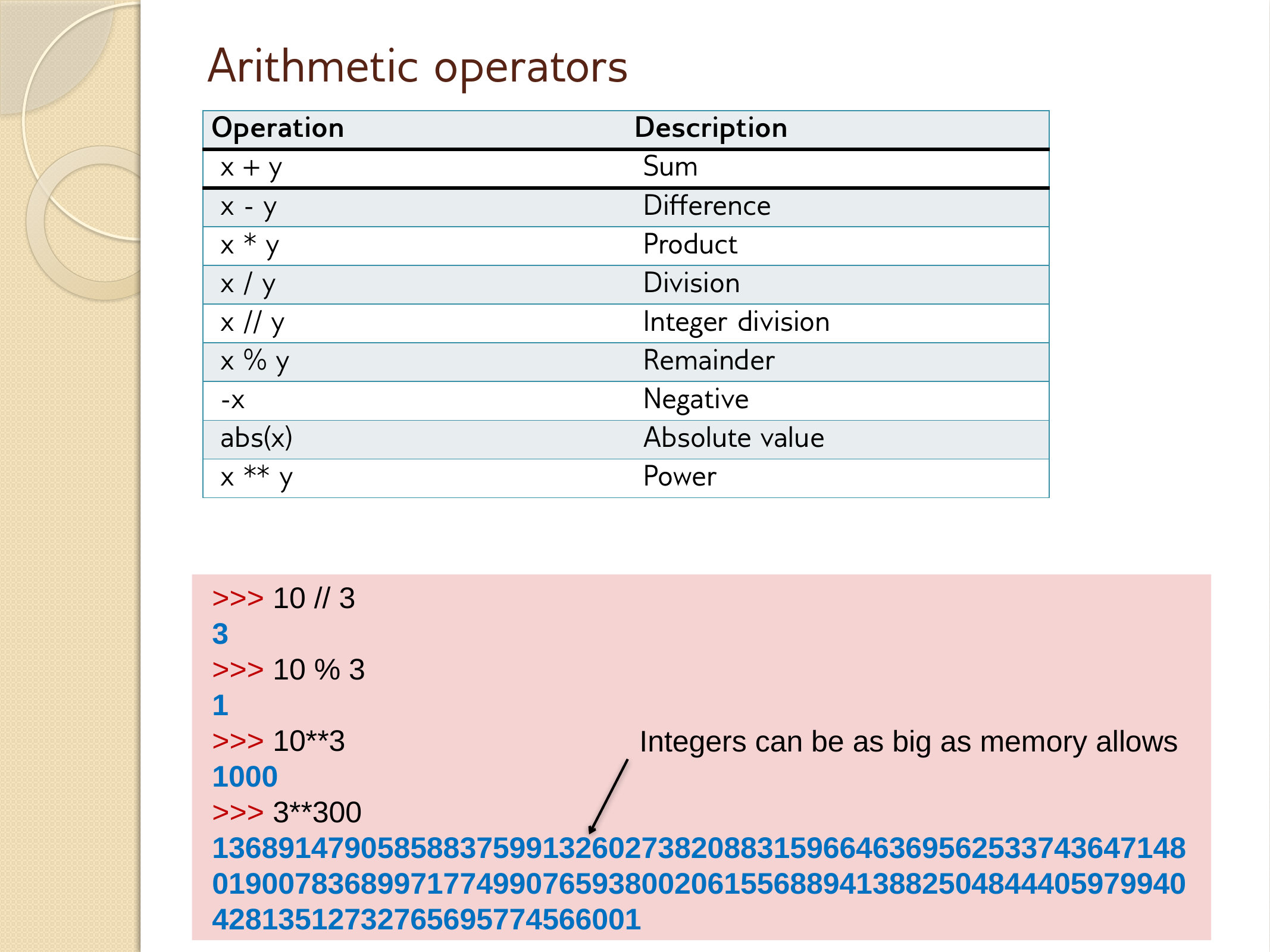

# Arithmetic operators
| Operation | Description |
| --- | --- |
| x + y | Sum |
| x - y | Difference |
| x \* y | Product |
| x / y | Division |
| x // y | Integer division |
| x % y | Remainder |
| -x | Negative |
| abs(x) | Absolute value |
| x \*\* y | Power |
>>> 10 // 3
3
>>> 10 % 3
1
>>> 10**3
1000
>>> 3**300
136891479058588375991326027382088315966463695625337436471480190078368997177499076593800206155688941388250484440597994042813512732765695774566001
Integers can be as big as memory allows